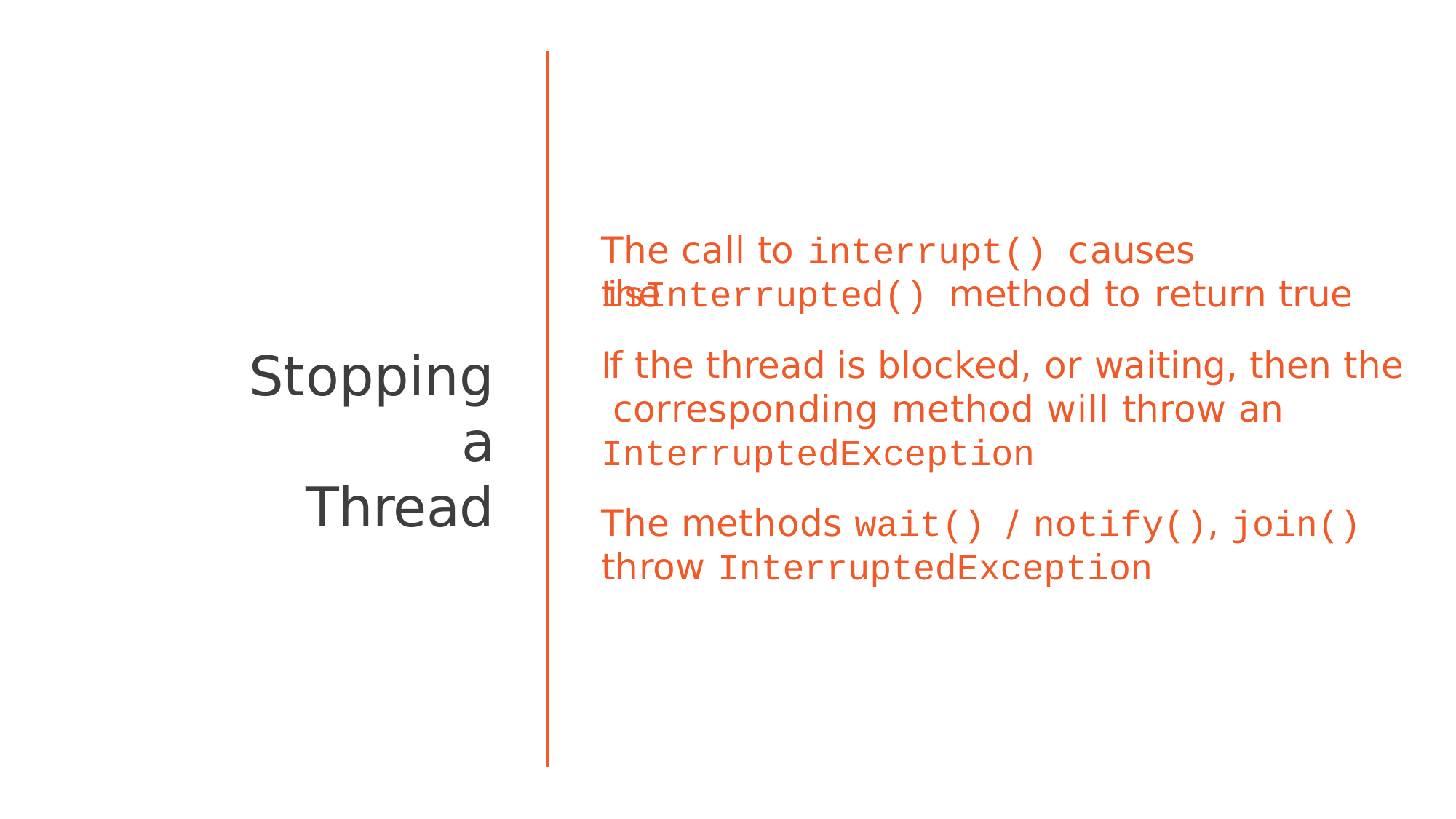

# The call to interrupt() causes the
isInterrupted() method to return true
If the thread is blocked, or waiting, then the  corresponding method will throw an  InterruptedException
The methods wait() / notify(), join()
throw InterruptedException
Stopping a
Thread
19